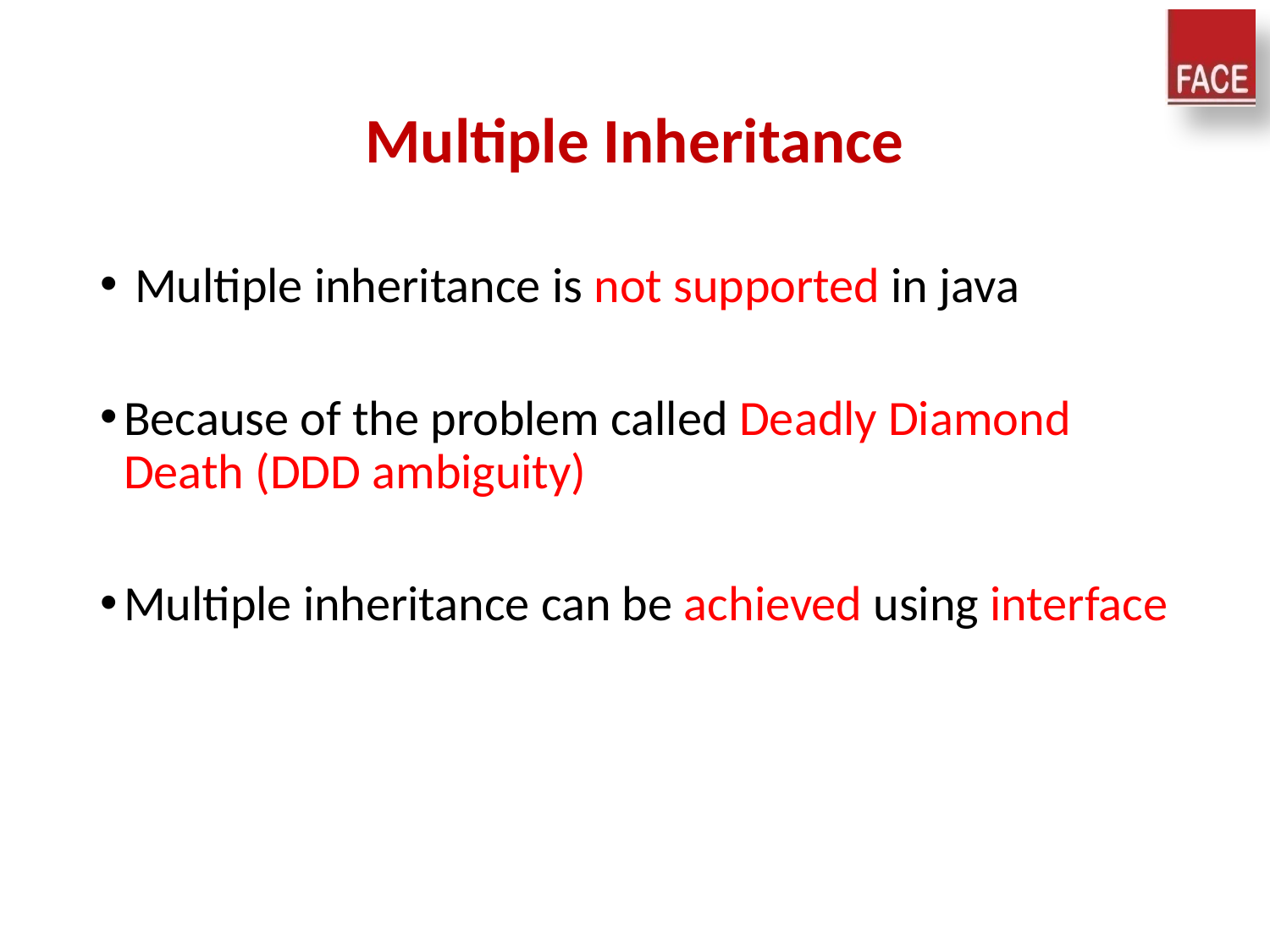

# Multiple Inheritance
 Multiple inheritance is not supported in java

Because of the problem called Deadly Diamond Death (DDD ambiguity)

Multiple inheritance can be achieved using interface